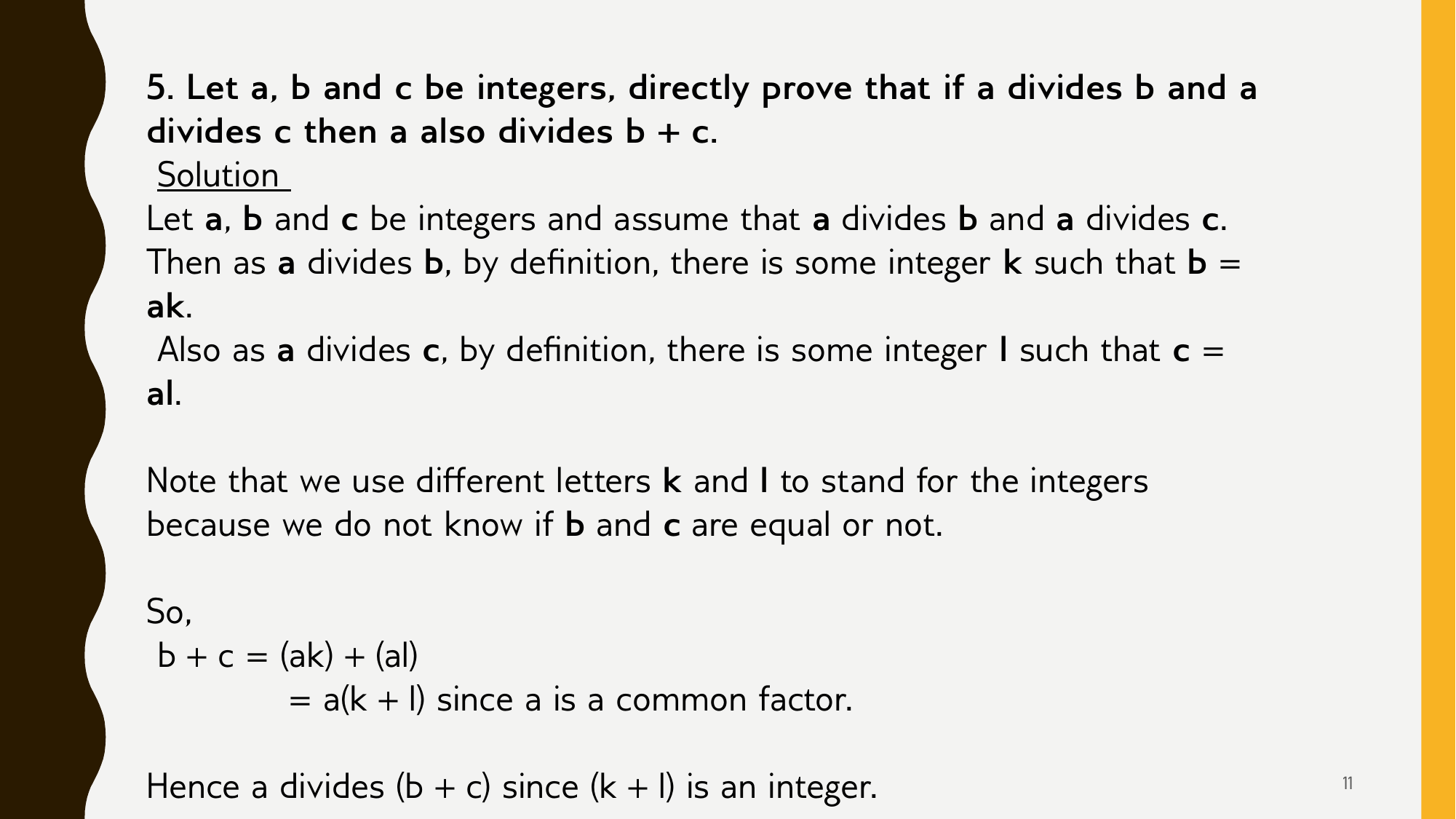

5. Let a, b and c be integers, directly prove that if a divides b and a divides c then a also divides b + c.
 Solution
Let a, b and c be integers and assume that a divides b and a divides c.
Then as a divides b, by definition, there is some integer k such that b = ak.
 Also as a divides c, by definition, there is some integer l such that c = al.

Note that we use different letters k and l to stand for the integers because we do not know if b and c are equal or not.

So,
 b + c = (ak) + (al)
	   = a(k + l) since a is a common factor.

Hence a divides (b + c) since (k + l) is an integer.
11